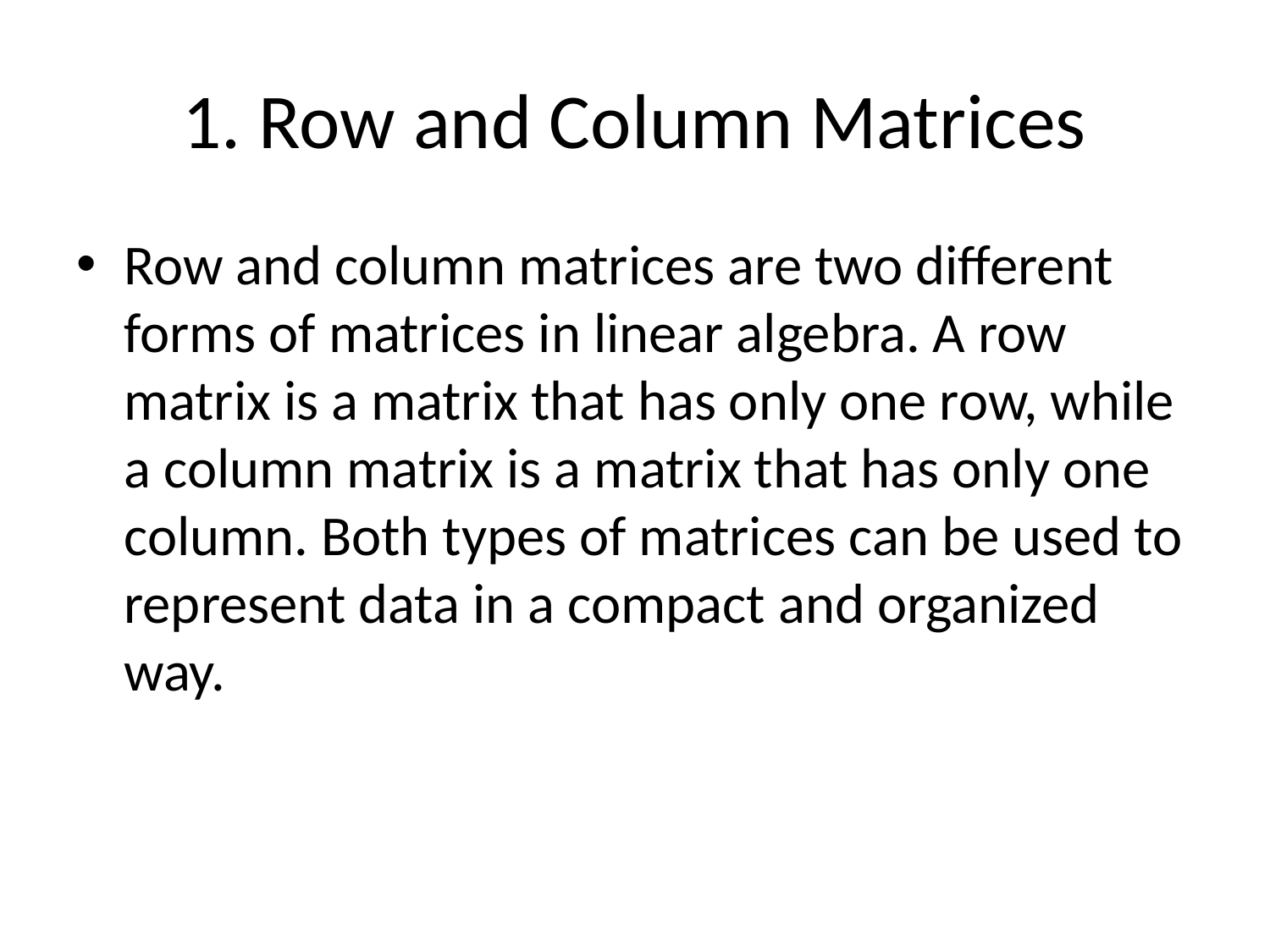

# 1. Row and Column Matrices
Row and column matrices are two different forms of matrices in linear algebra. A row matrix is a matrix that has only one row, while a column matrix is a matrix that has only one column. Both types of matrices can be used to represent data in a compact and organized way.